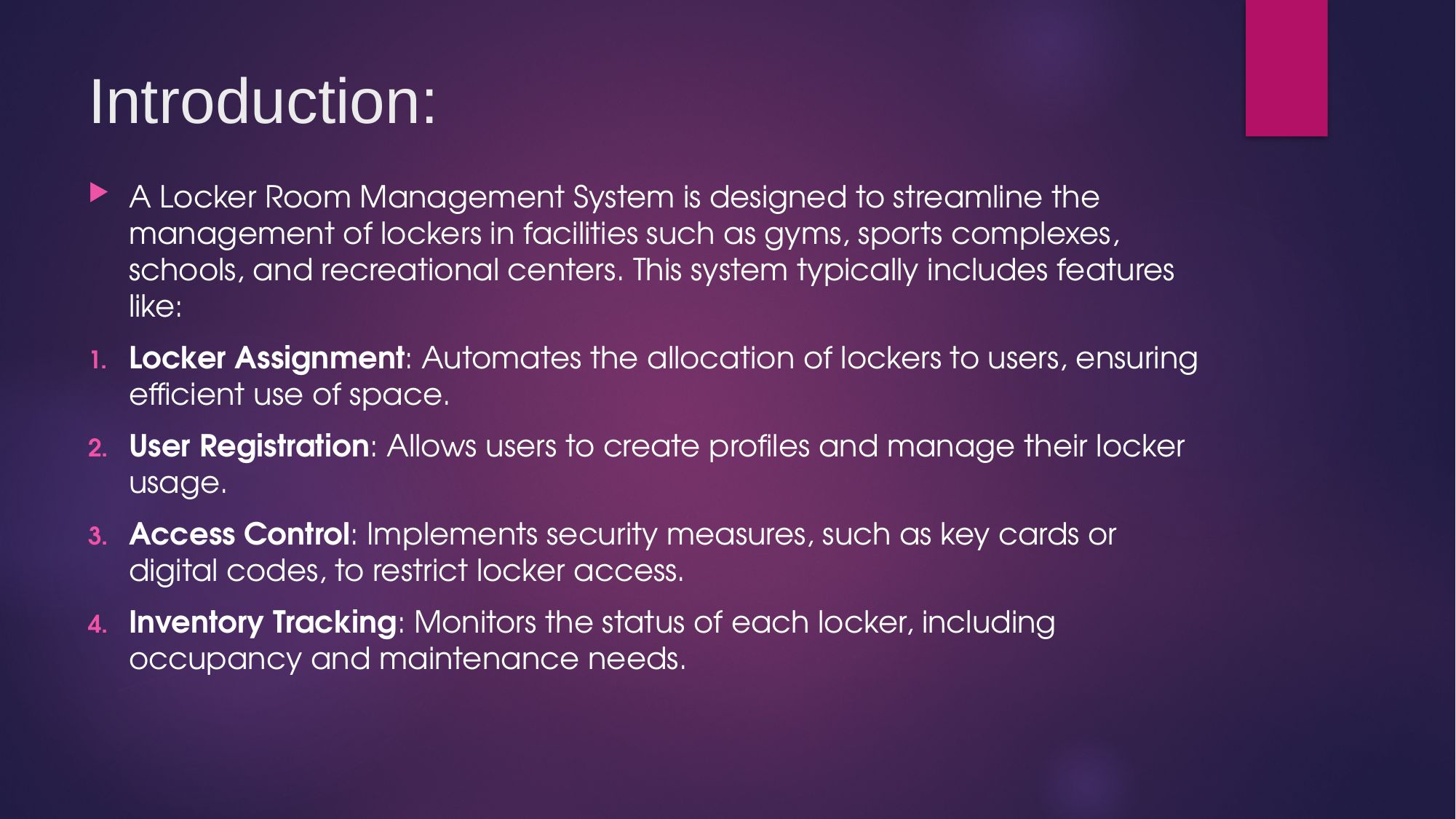

# Introduction:
A Locker Room Management System is designed to streamline the management of lockers in facilities such as gyms, sports complexes, schools, and recreational centers. This system typically includes features like:
Locker Assignment: Automates the allocation of lockers to users, ensuring efficient use of space.
User Registration: Allows users to create profiles and manage their locker usage.
Access Control: Implements security measures, such as key cards or digital codes, to restrict locker access.
Inventory Tracking: Monitors the status of each locker, including occupancy and maintenance needs.